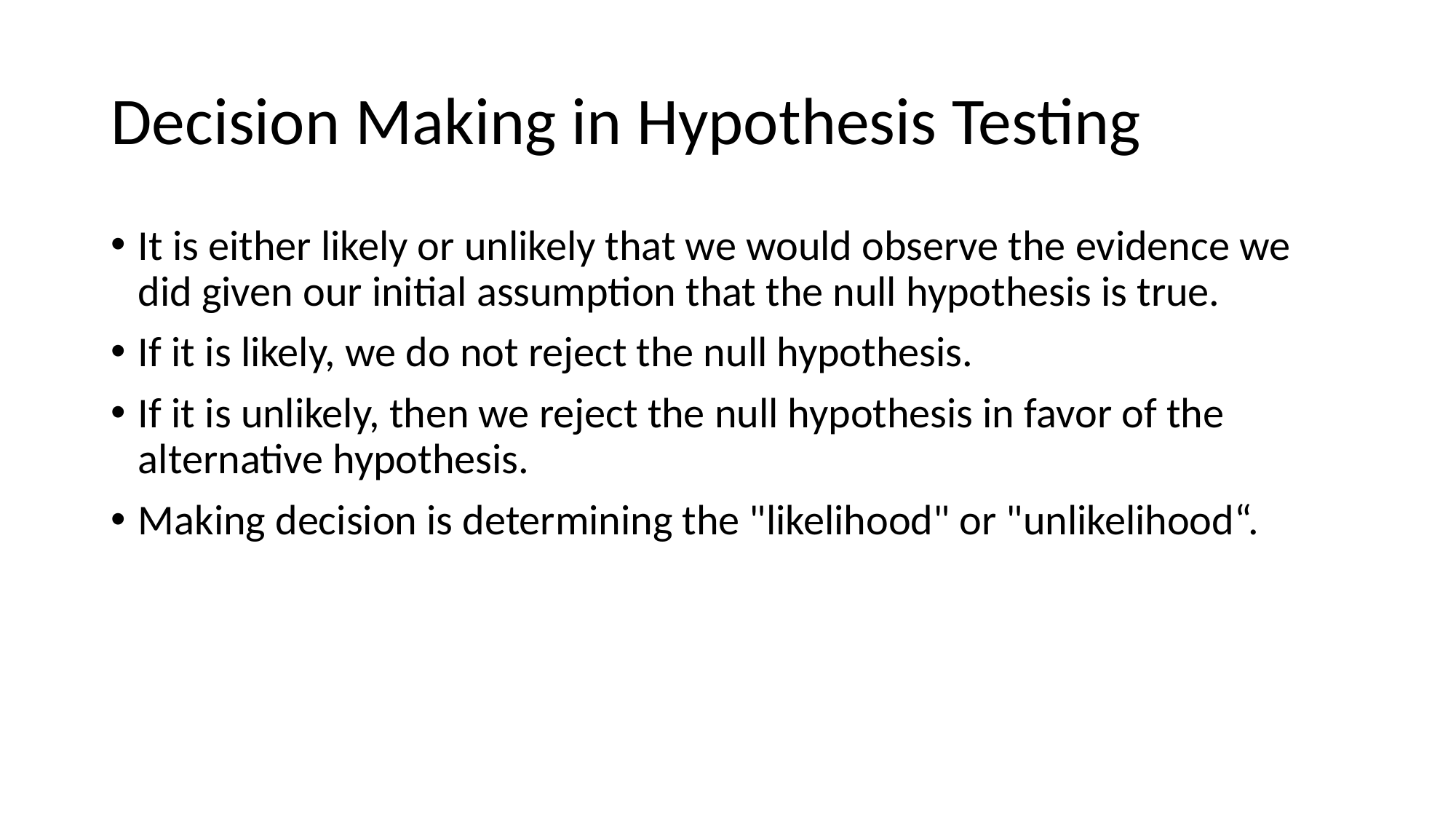

# Decision Making in Hypothesis Testing
It is either likely or unlikely that we would observe the evidence we did given our initial assumption that the null hypothesis is true.
If it is likely, we do not reject the null hypothesis.
If it is unlikely, then we reject the null hypothesis in favor of the alternative hypothesis.
Making decision is determining the "likelihood" or "unlikelihood“.